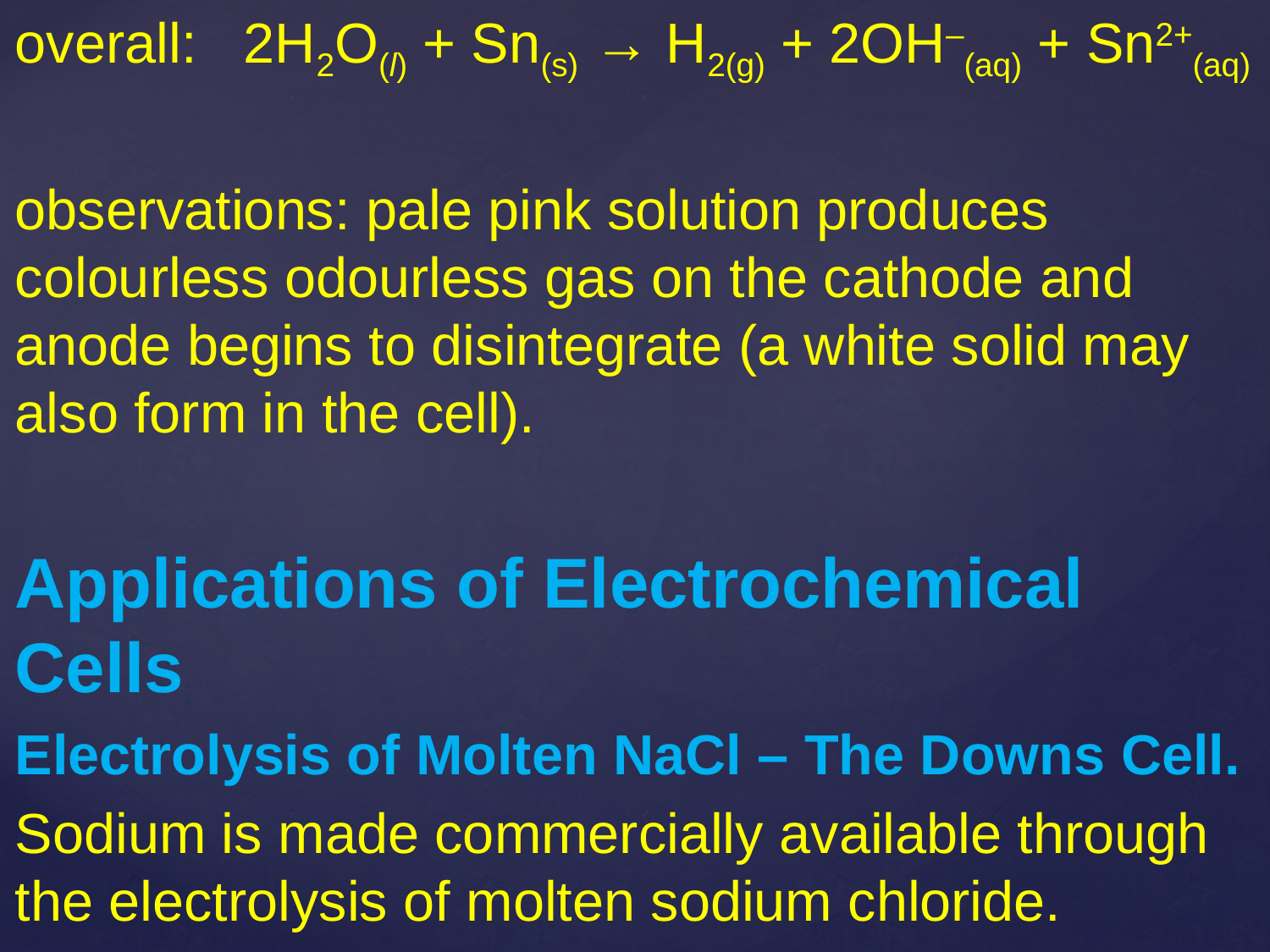

overall:   2H2O(l) + Sn(s) → H2(g) + 2OH‒(aq) + Sn2+(aq)

observations: pale pink solution produces colourless odourless gas on the cathode and anode begins to disintegrate (a white solid may also form in the cell).

Applications of Electrochemical Cells
Electrolysis of Molten NaCl – The Downs Cell.
Sodium is made commercially available through the electrolysis of molten sodium chloride.